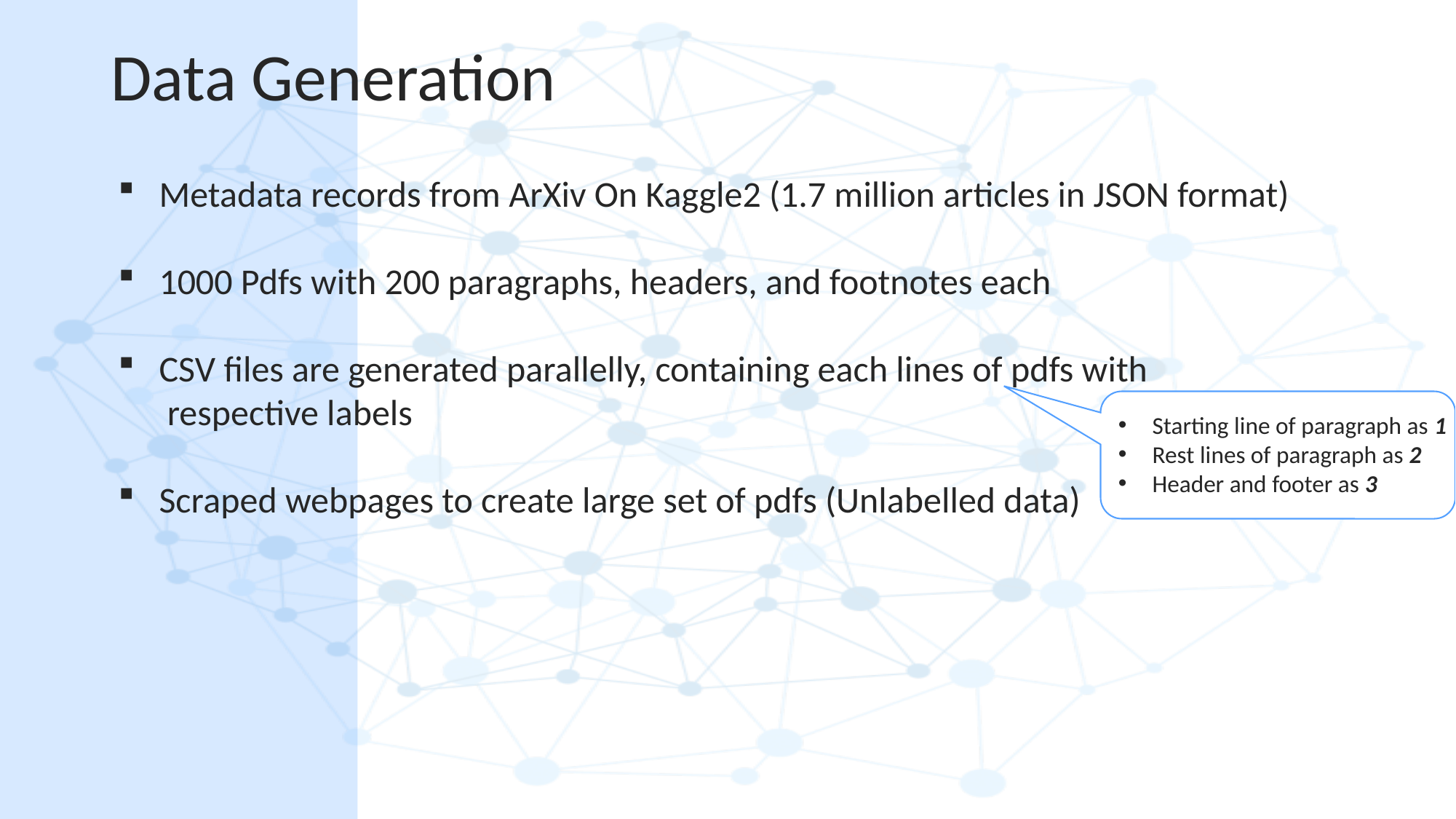

# Data Generation
Metadata records from ArXiv On Kaggle2 (1.7 million articles in JSON format)

1000 Pdfs with 200 paragraphs, headers, and footnotes each

CSV files are generated parallelly, containing each lines of pdfs with
      respective labels

Scraped webpages to create large set of pdfs (Unlabelled data)

Starting line of paragraph as 1
Rest lines of paragraph as 2
Header and footer as 3